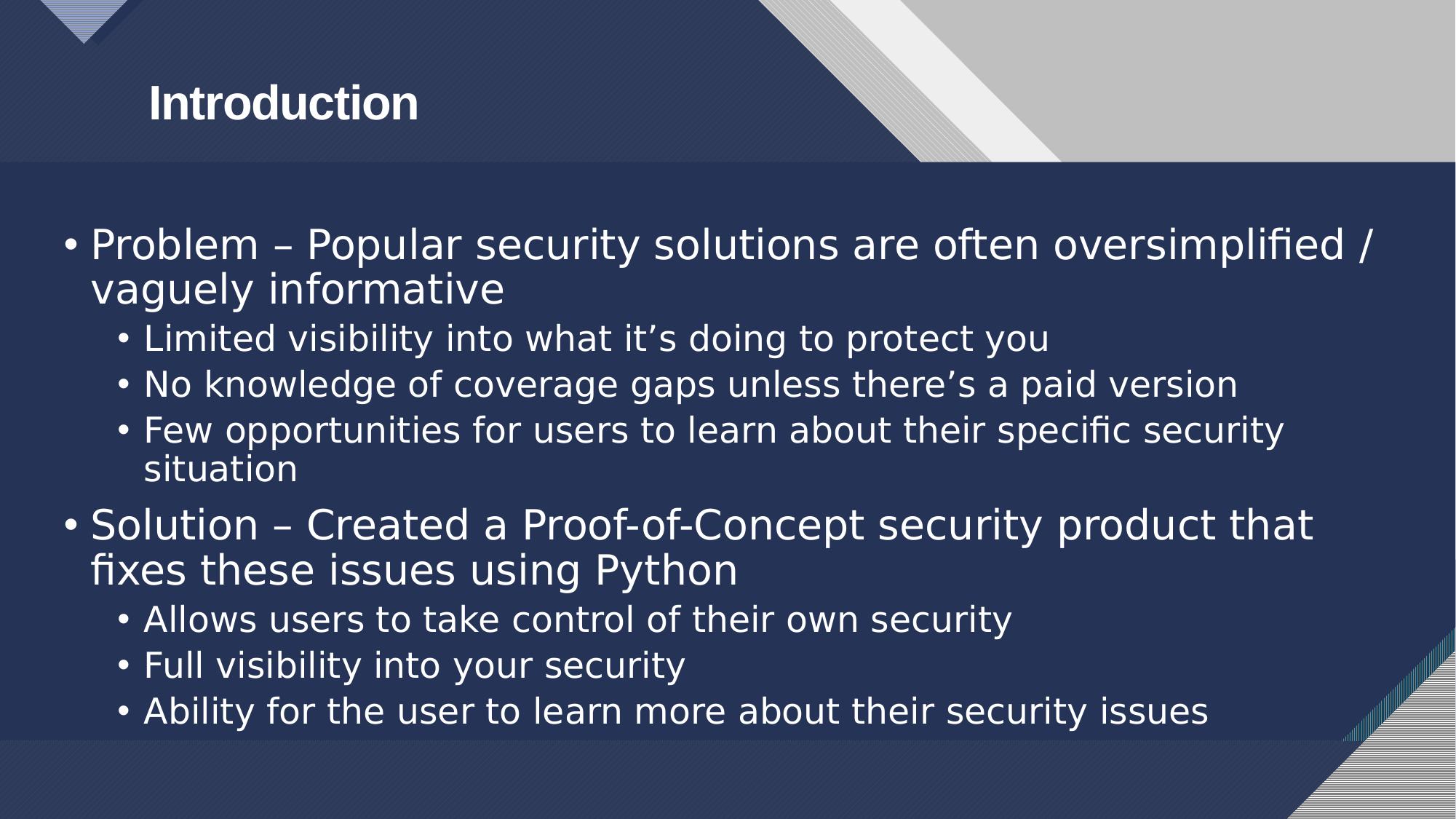

# Introduction
Problem – Popular security solutions are often oversimplified / vaguely informative
Limited visibility into what it’s doing to protect you
No knowledge of coverage gaps unless there’s a paid version
Few opportunities for users to learn about their specific security situation
Solution – Created a Proof-of-Concept security product that fixes these issues using Python
Allows users to take control of their own security
Full visibility into your security
Ability for the user to learn more about their security issues